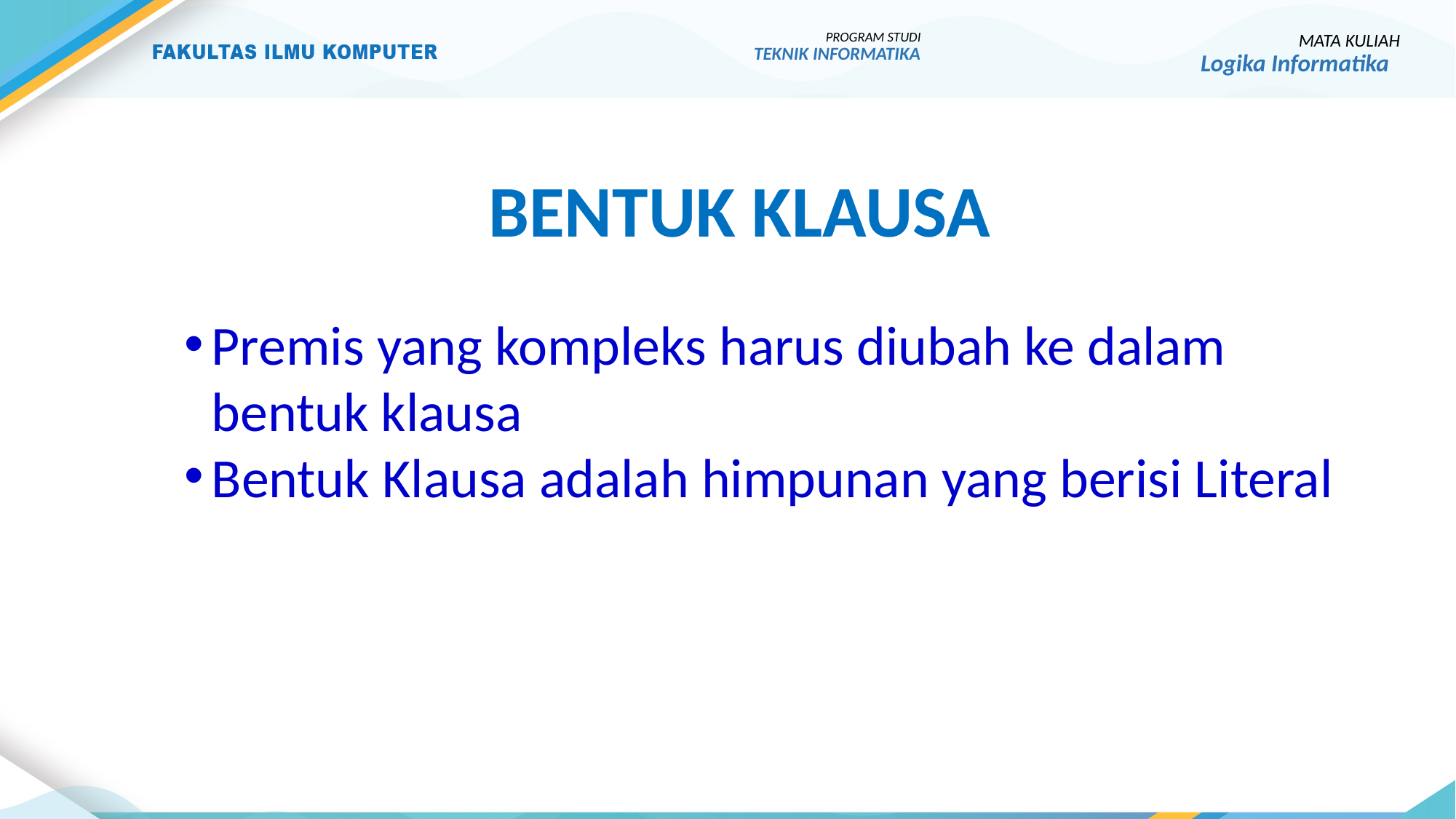

PROGRAM STUDI
TEKNIK INFORMATIKA
MATA KULIAH
Logika Informatika
Bentuk klausa
Premis yang kompleks harus diubah ke dalam bentuk klausa
Bentuk Klausa adalah himpunan yang berisi Literal